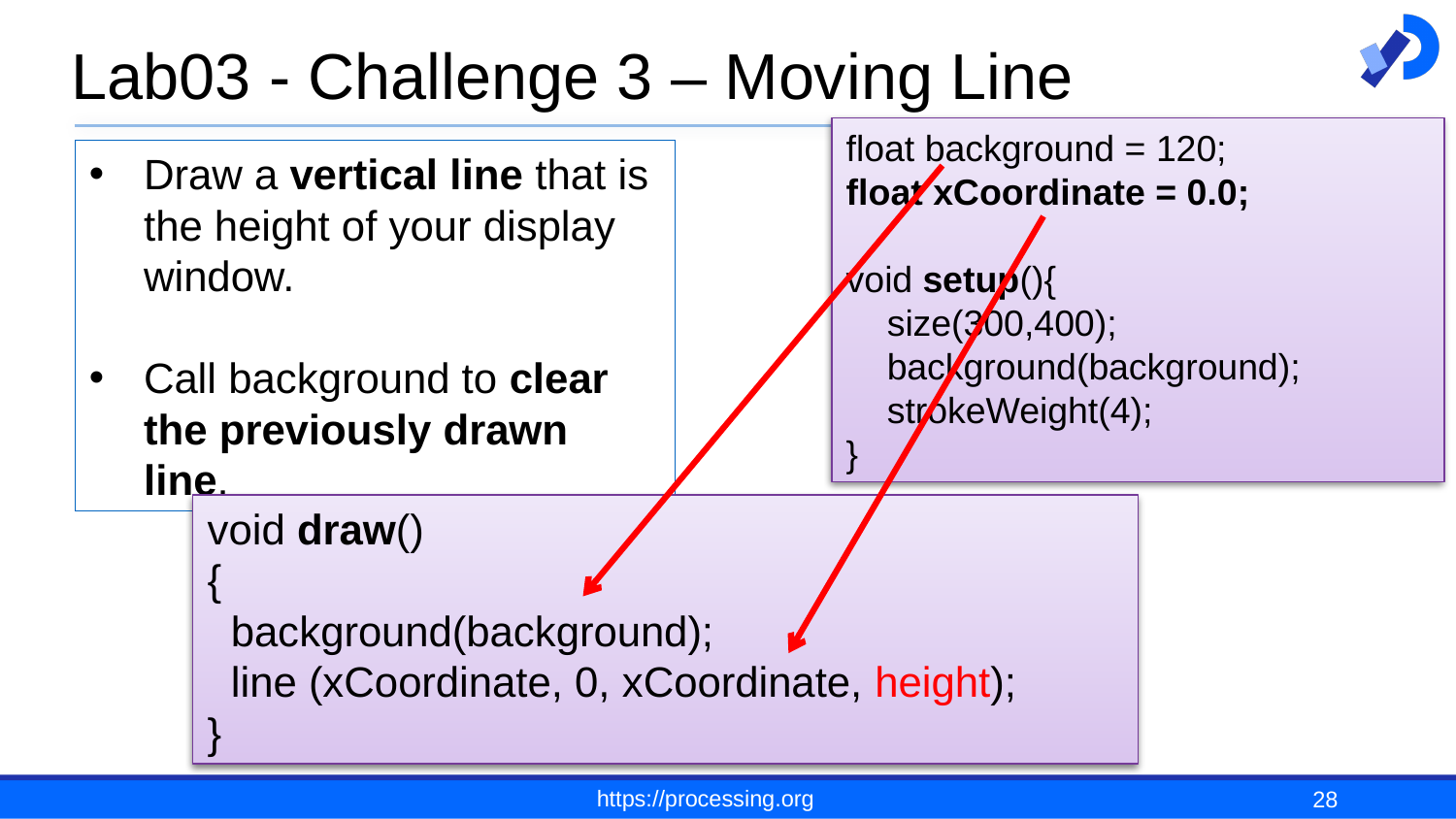

# Lab03 - Challenge 3 – Moving Line
float background = 120;
float xCoordinate = 0.0;

void setup(){
    size(300,400);
    background(background);
    strokeWeight(4);
}
Draw a vertical line that is the height of your display window.
Call background to clear the previously drawn line.
void draw()
{
  background(background);
  line (xCoordinate, 0, xCoordinate, height);
}
28
https://processing.org